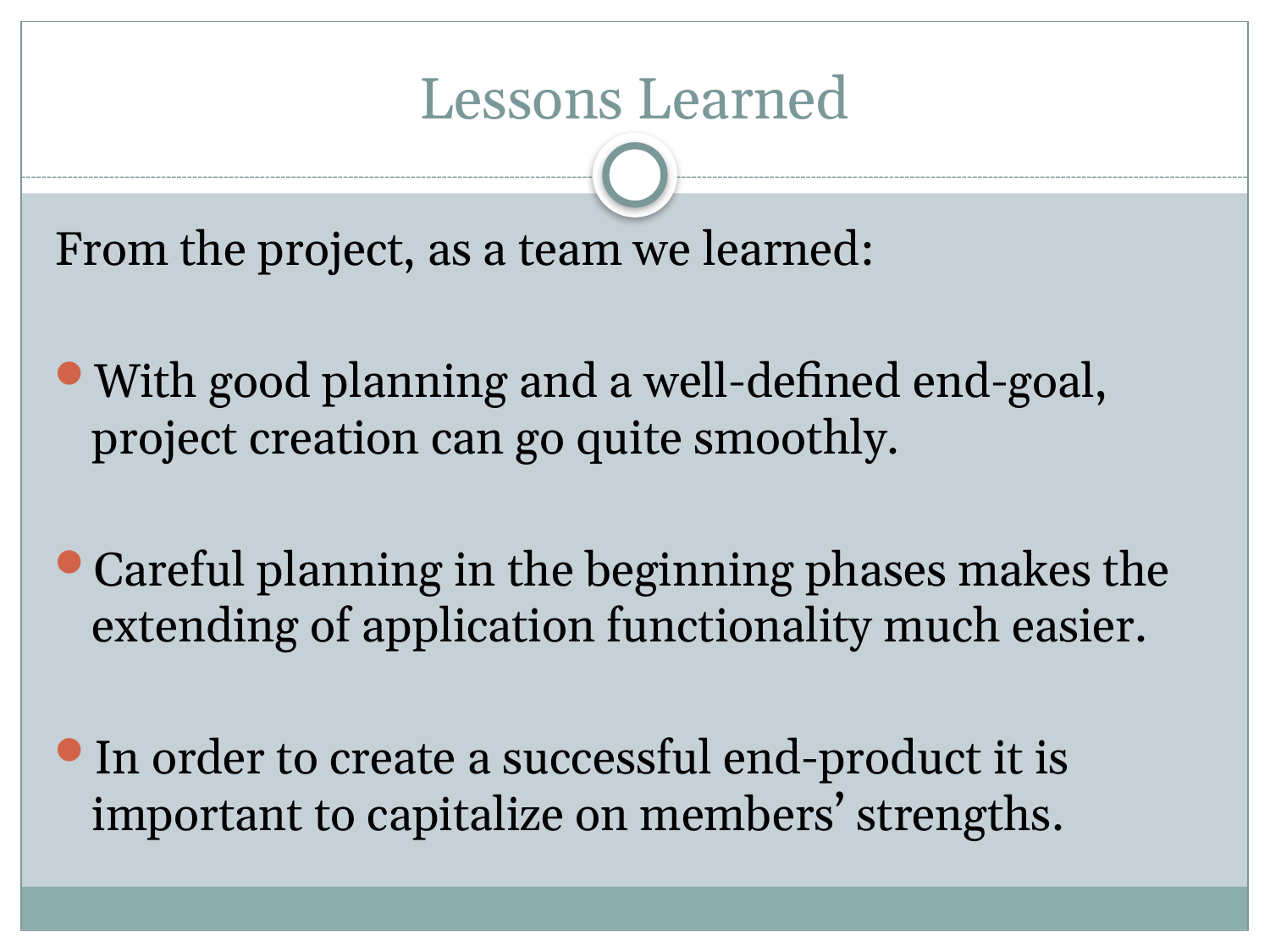

# Lessons Learned
From the project, as a team we learned:

With good planning and a well-defined end-goal, project creation can go quite smoothly.

Careful planning in the beginning phases makes the extending of application functionality much easier.

In order to create a successful end-product it is important to capitalize on members’ strengths.